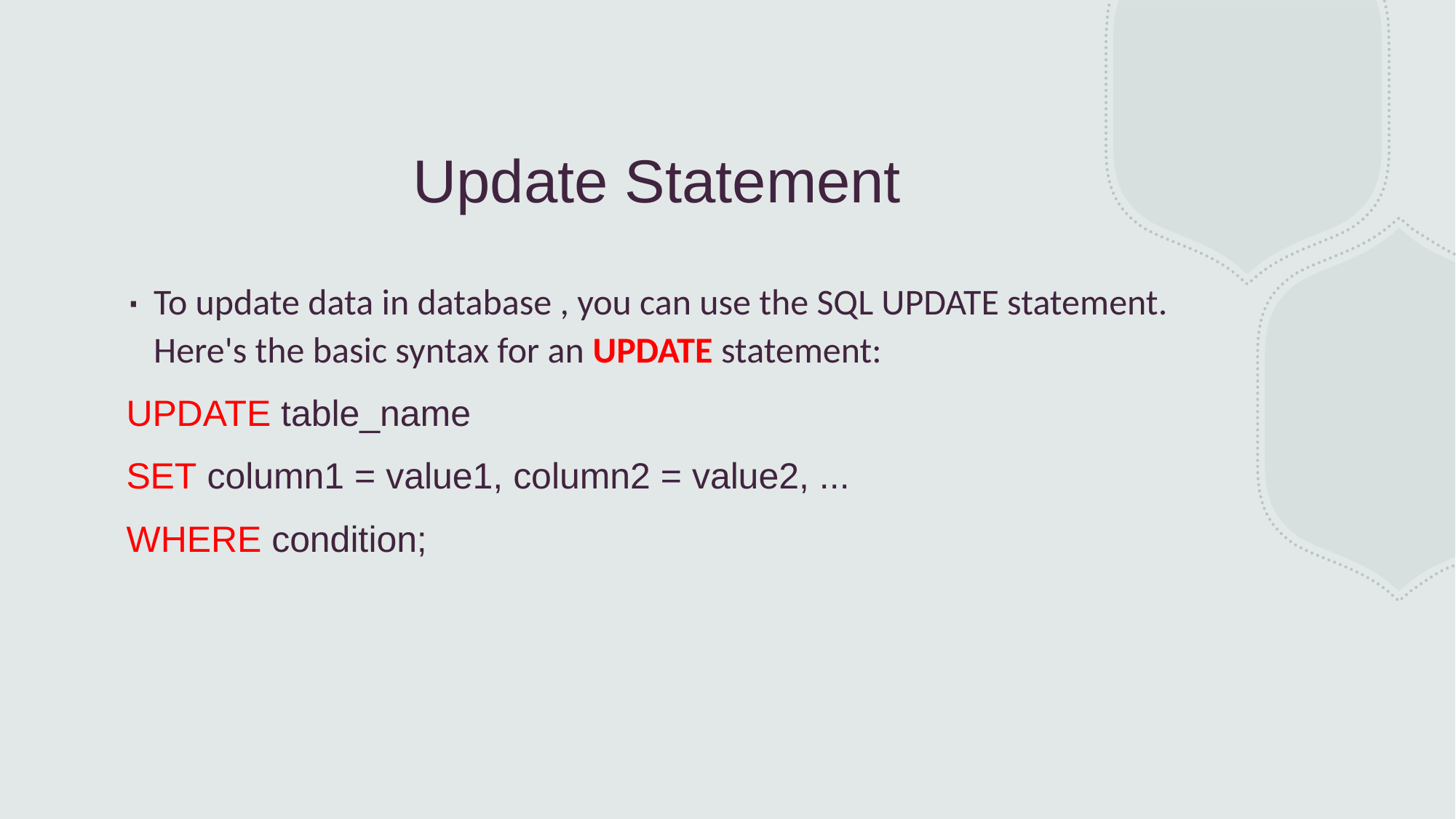

# Update Statement
To update data in database , you can use the SQL UPDATE statement. Here's the basic syntax for an UPDATE statement:
UPDATE table_name
SET column1 = value1, column2 = value2, ...
WHERE condition;